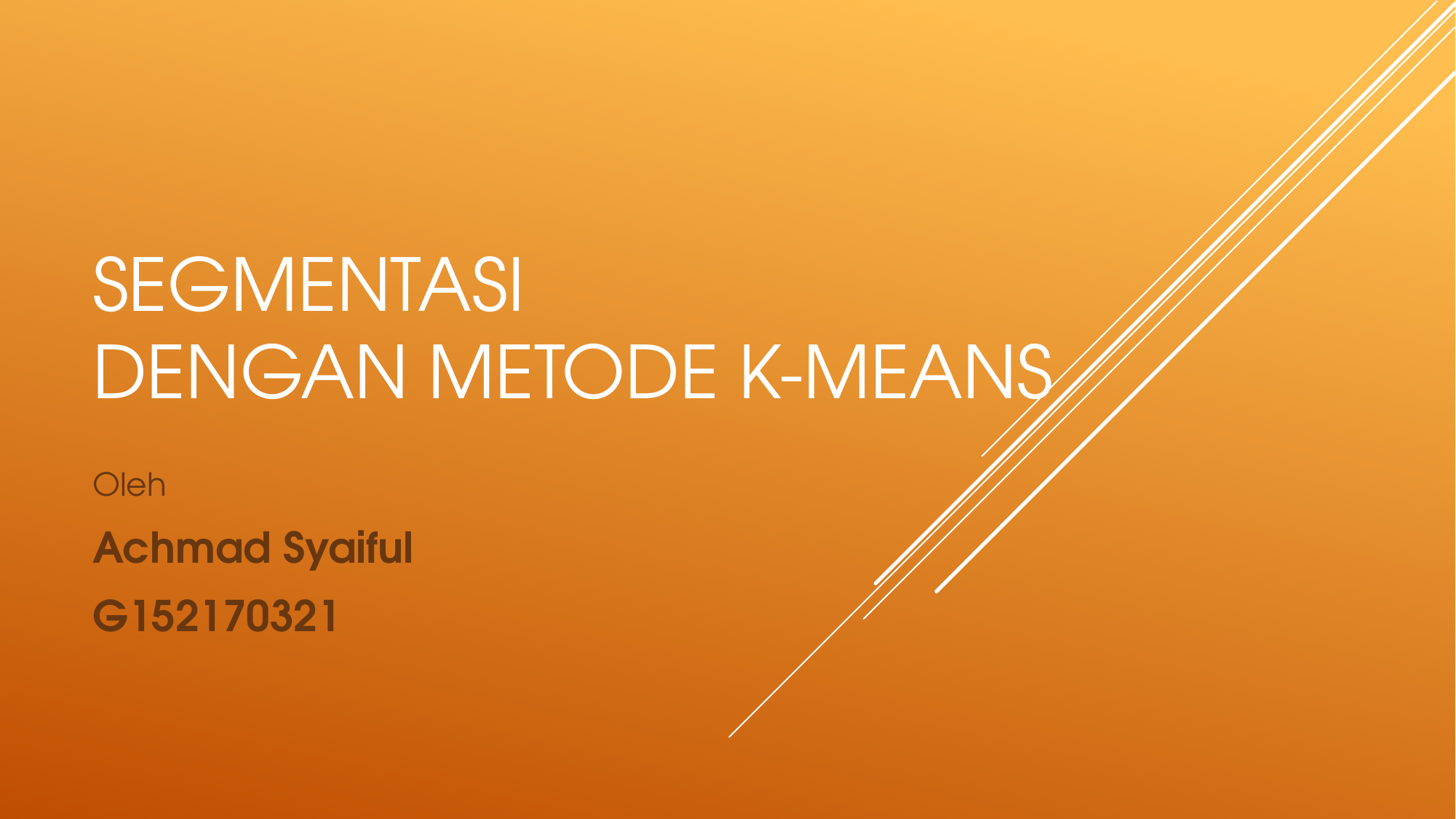

# Segmentasi dengan metode K-MeanS
Oleh
Achmad Syaiful
G152170321